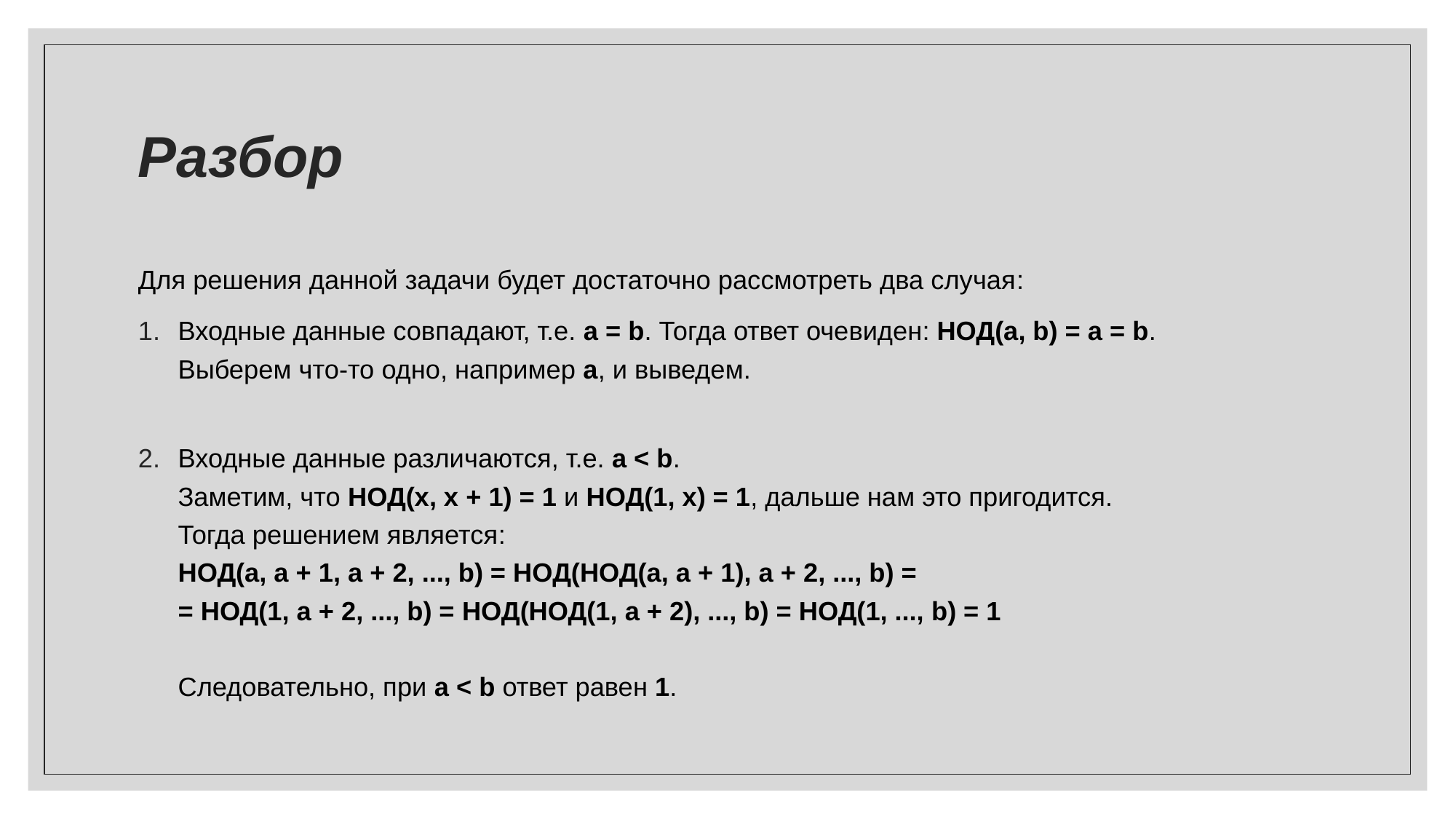

# Разбор
Для решения данной задачи будет достаточно рассмотреть два случая:
Входные данные совпадают, т.е. a = b. Тогда ответ очевиден: НОД(a, b) = a = b.
Выберем что-то одно, например a, и выведем.
Входные данные различаются, т.е. a < b.
Заметим, что НОД(x, x + 1) = 1 и НОД(1, x) = 1, дальше нам это пригодится.
Тогда решением является:
НОД(a, a + 1, a + 2, ..., b) = НОД(НОД(a, a + 1), a + 2, ..., b) =
= НОД(1, a + 2, ..., b) = НОД(НОД(1, a + 2), ..., b) = НОД(1, ..., b) = 1
Следовательно, при a < b ответ равен 1.